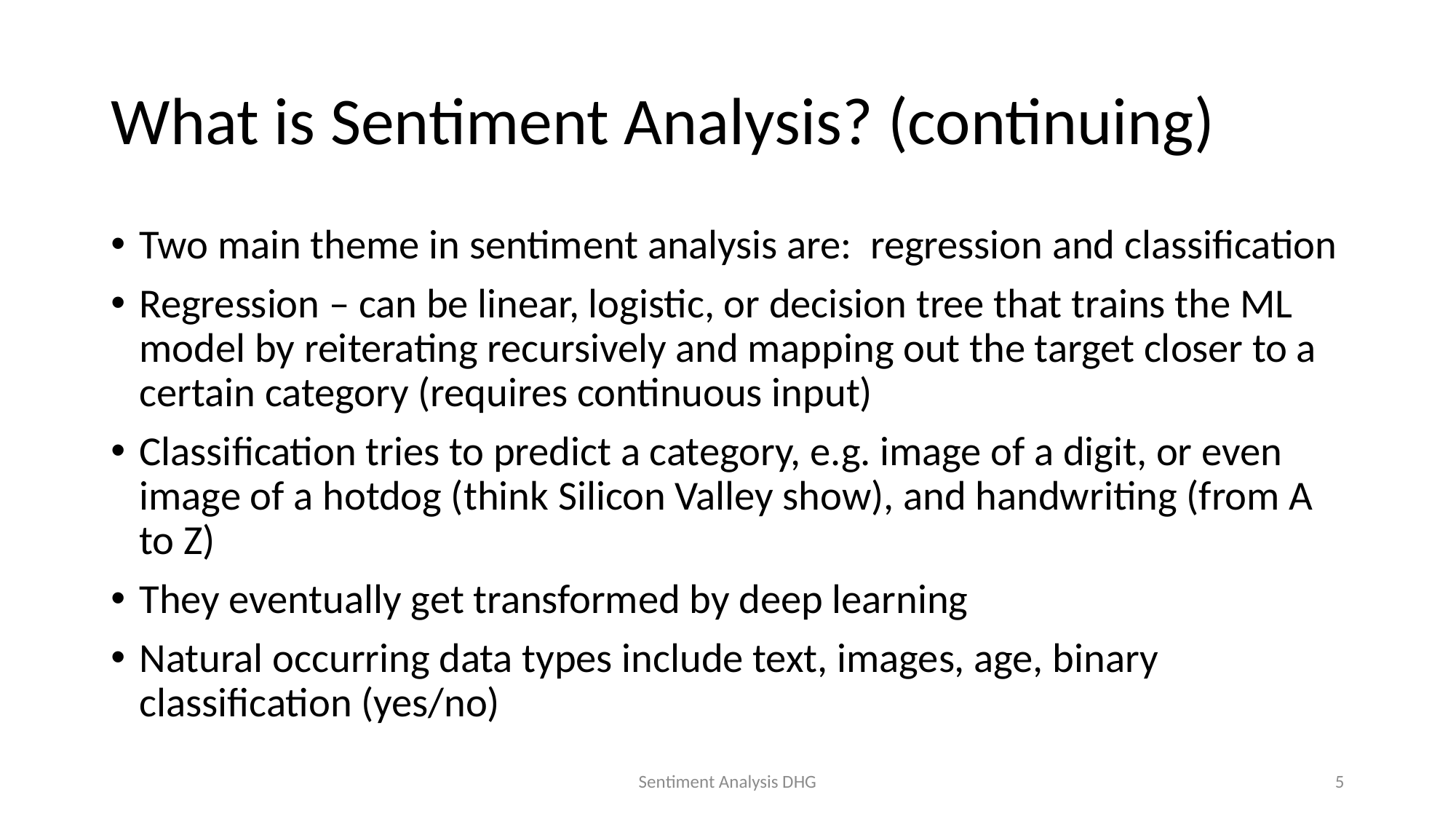

# What is Sentiment Analysis? (continuing)
Two main theme in sentiment analysis are:  regression and classification
Regression – can be linear, logistic, or decision tree that trains the ML model by reiterating recursively and mapping out the target closer to a certain category (requires continuous input)
Classification tries to predict a category, e.g. image of a digit, or even image of a hotdog (think Silicon Valley show), and handwriting (from A to Z)
They eventually get transformed by deep learning
Natural occurring data types include text, images, age, binary classification (yes/no)
Sentiment Analysis DHG
5